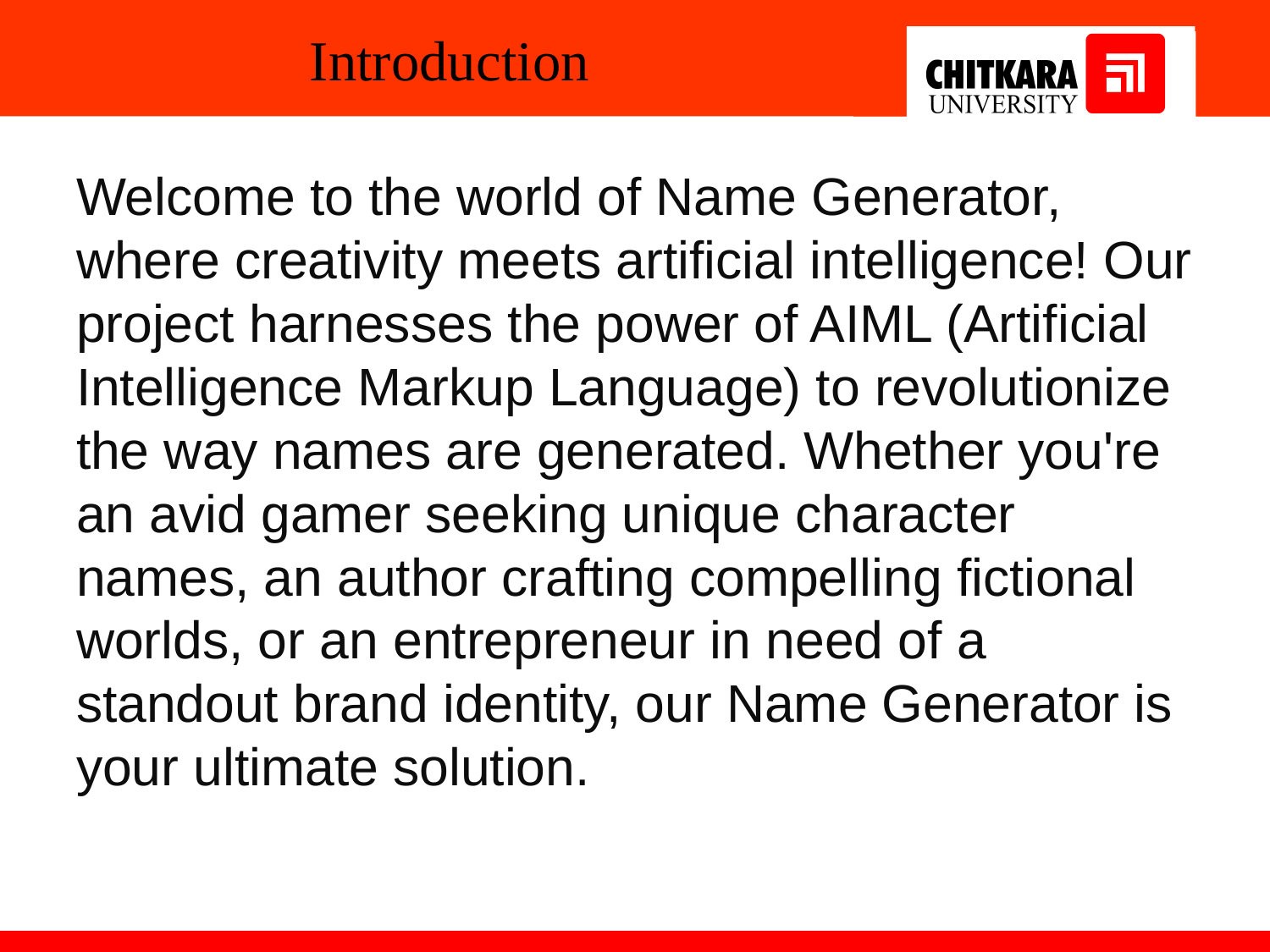

# Introduction
Welcome to the world of Name Generator, where creativity meets artificial intelligence! Our project harnesses the power of AIML (Artificial Intelligence Markup Language) to revolutionize the way names are generated. Whether you're an avid gamer seeking unique character names, an author crafting compelling fictional worlds, or an entrepreneur in need of a standout brand identity, our Name Generator is your ultimate solution.